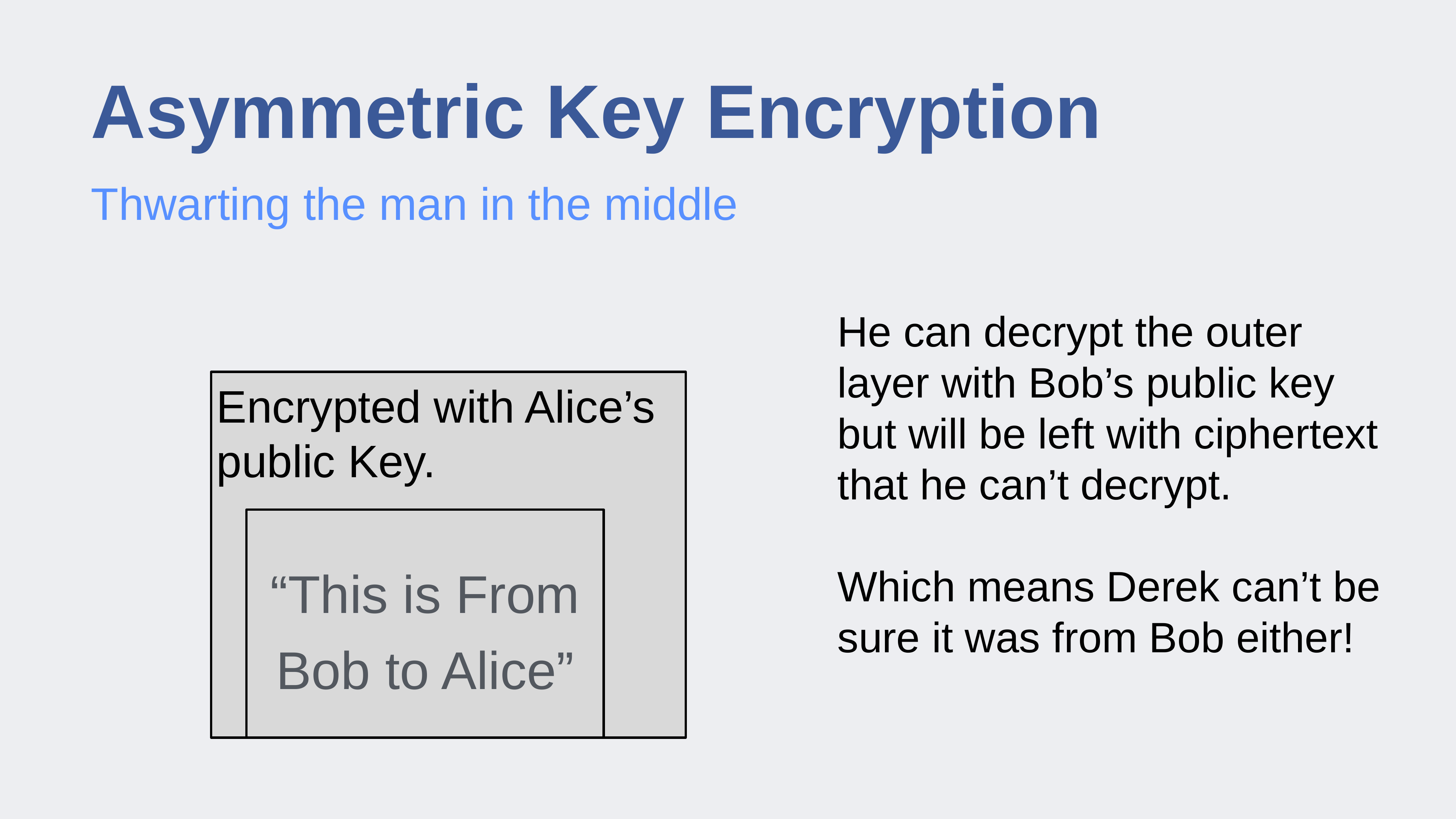

# Asymmetric Key Encryption
Thwarting the man in the middle
He can decrypt the outer layer with Bob’s public key but will be left with ciphertext that he can’t decrypt.

Which means Derek can’t be sure it was from Bob either!
Encrypted with Alice’s public Key.
“This is From Bob to Alice”